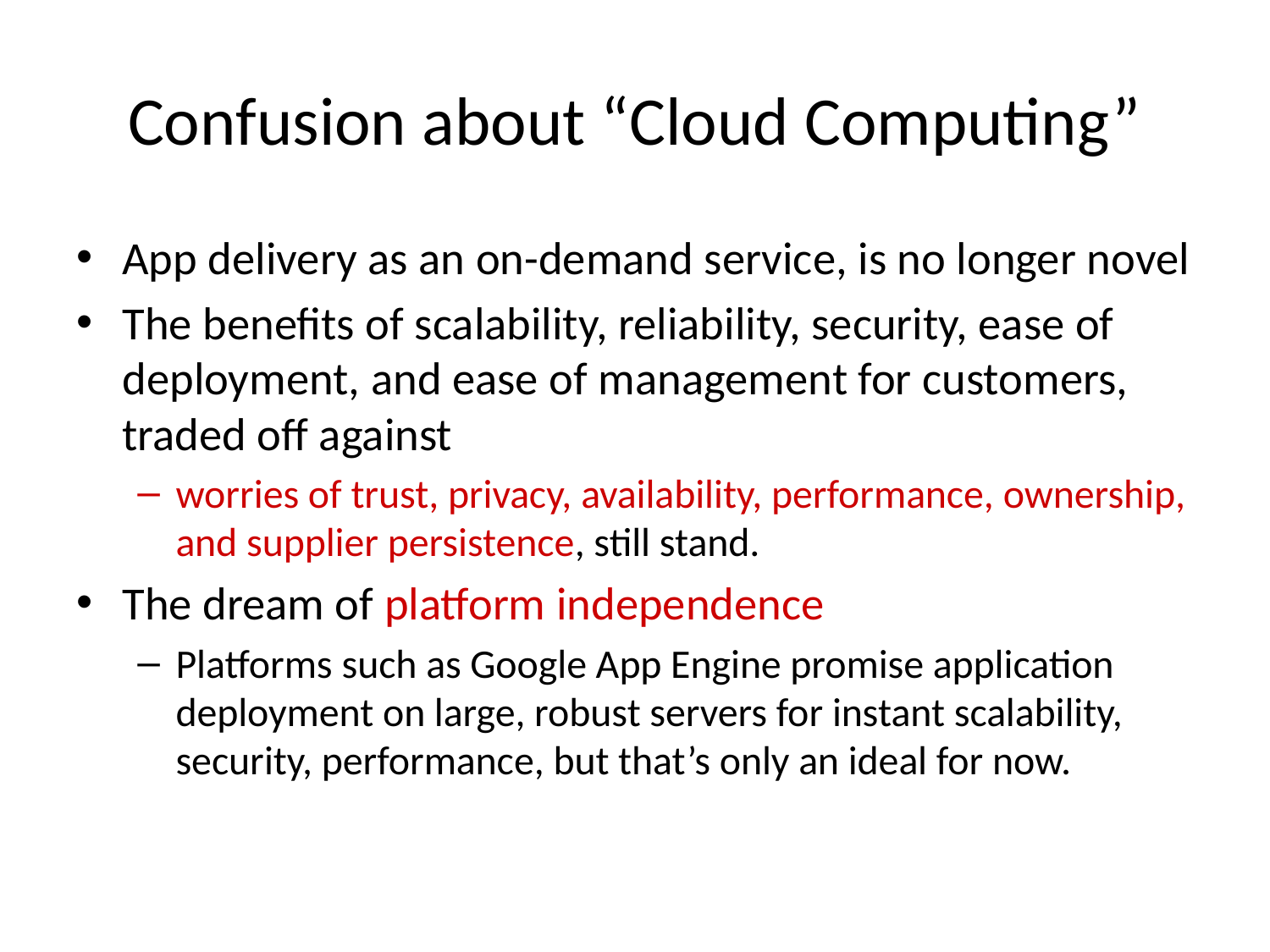

# Confusion about “Cloud Computing”
App delivery as an on-demand service, is no longer novel
The benefits of scalability, reliability, security, ease of deployment, and ease of management for customers, traded off against
worries of trust, privacy, availability, performance, ownership, and supplier persistence, still stand.
The dream of platform independence
Platforms such as Google App Engine promise application deployment on large, robust servers for instant scalability, security, performance, but that’s only an ideal for now.